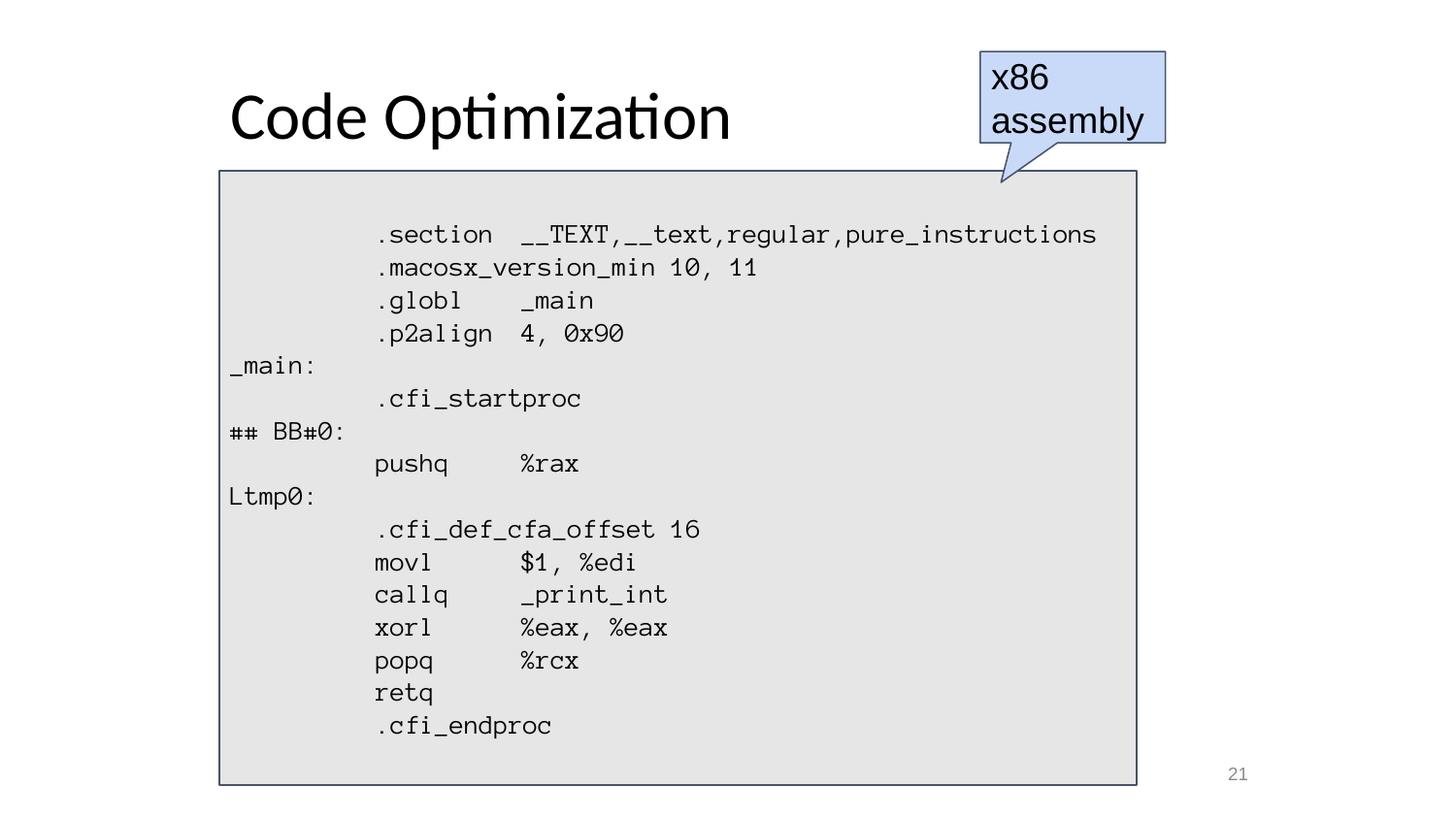

x86 assembly
# Code Optimization
	.section	__TEXT,__text,regular,pure_instructions
	.macosx_version_min 10, 11
	.globl	_main
	.p2align	4, 0x90
_main:
	.cfi_startproc
## BB#0:
	pushq	%rax
Ltmp0:
	.cfi_def_cfa_offset 16
	movl	$1, %edi
	callq	_print_int
	xorl	%eax, %eax
	popq	%rcx
	retq
	.cfi_endproc
21